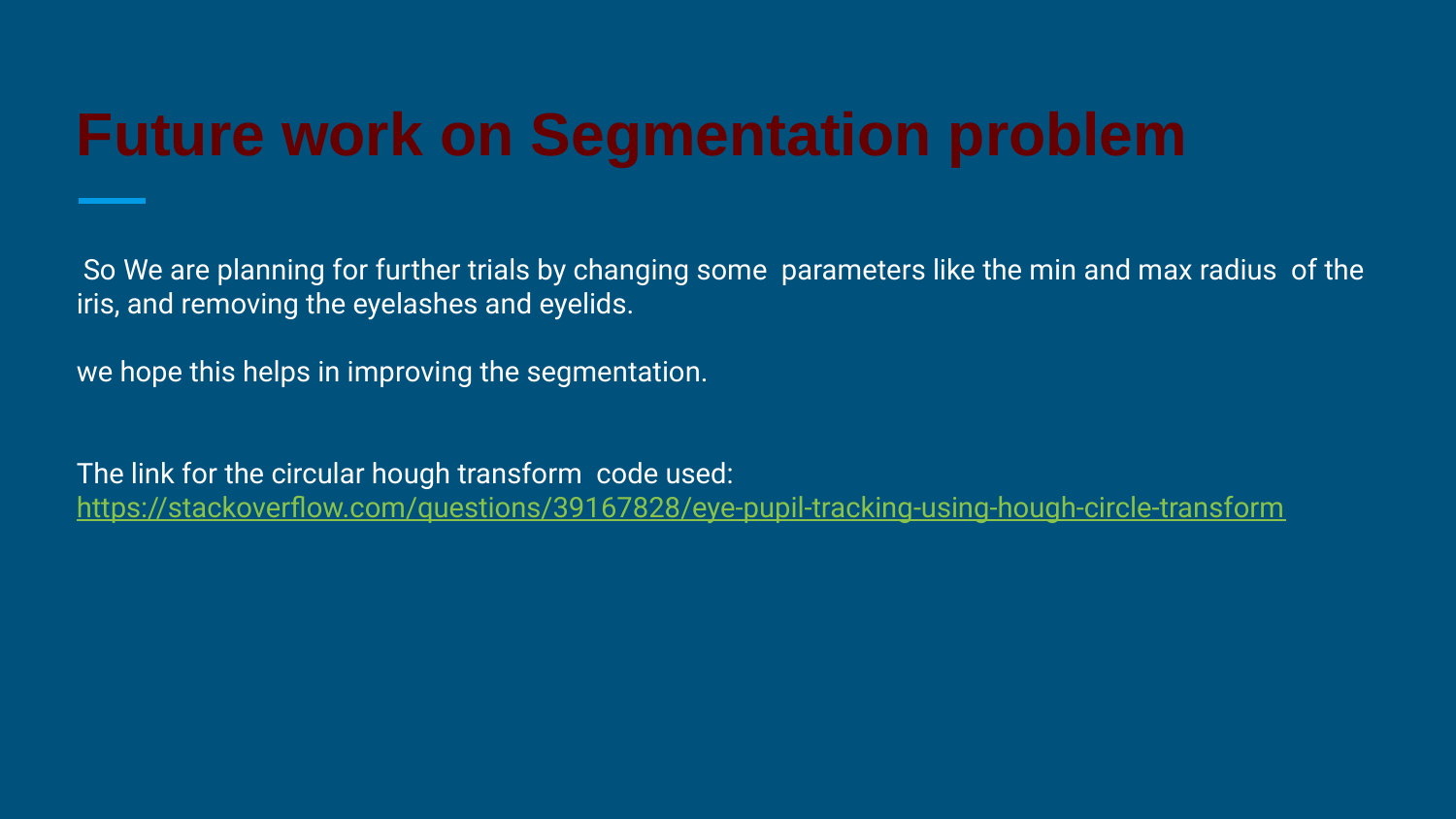

# Future work on Segmentation problem
 So We are planning for further trials by changing some  parameters like the min and max radius  of the iris, and removing the eyelashes and eyelids.

we hope this helps in improving the segmentation.

The link for the circular hough transform  code used:
https://stackoverflow.com/questions/39167828/eye-pupil-tracking-using-hough-circle-transform